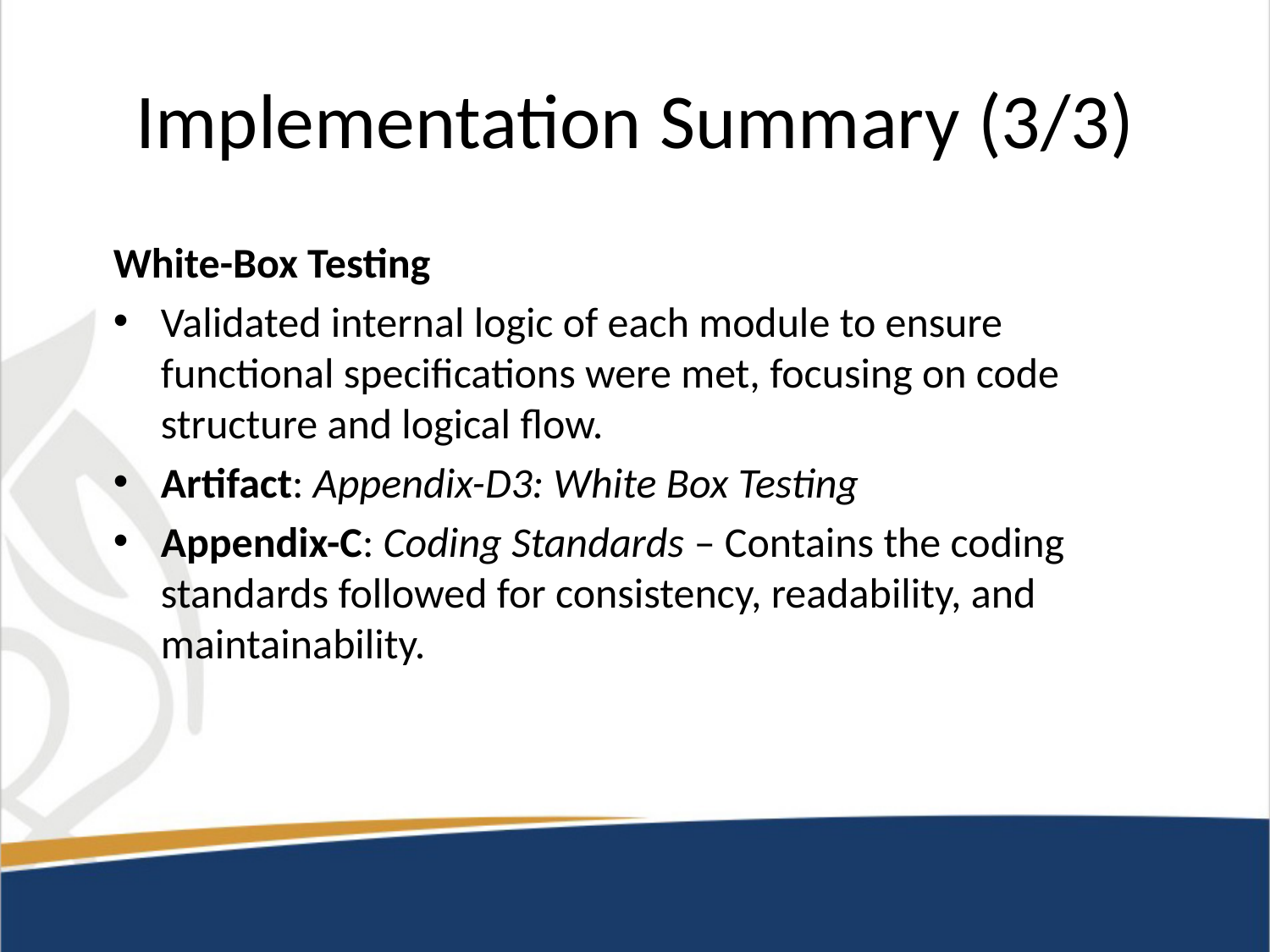

# Implementation Summary (3/3)
White-Box Testing
Validated internal logic of each module to ensure functional specifications were met, focusing on code structure and logical flow.
Artifact: Appendix-D3: White Box Testing
Appendix-C: Coding Standards – Contains the coding standards followed for consistency, readability, and maintainability.